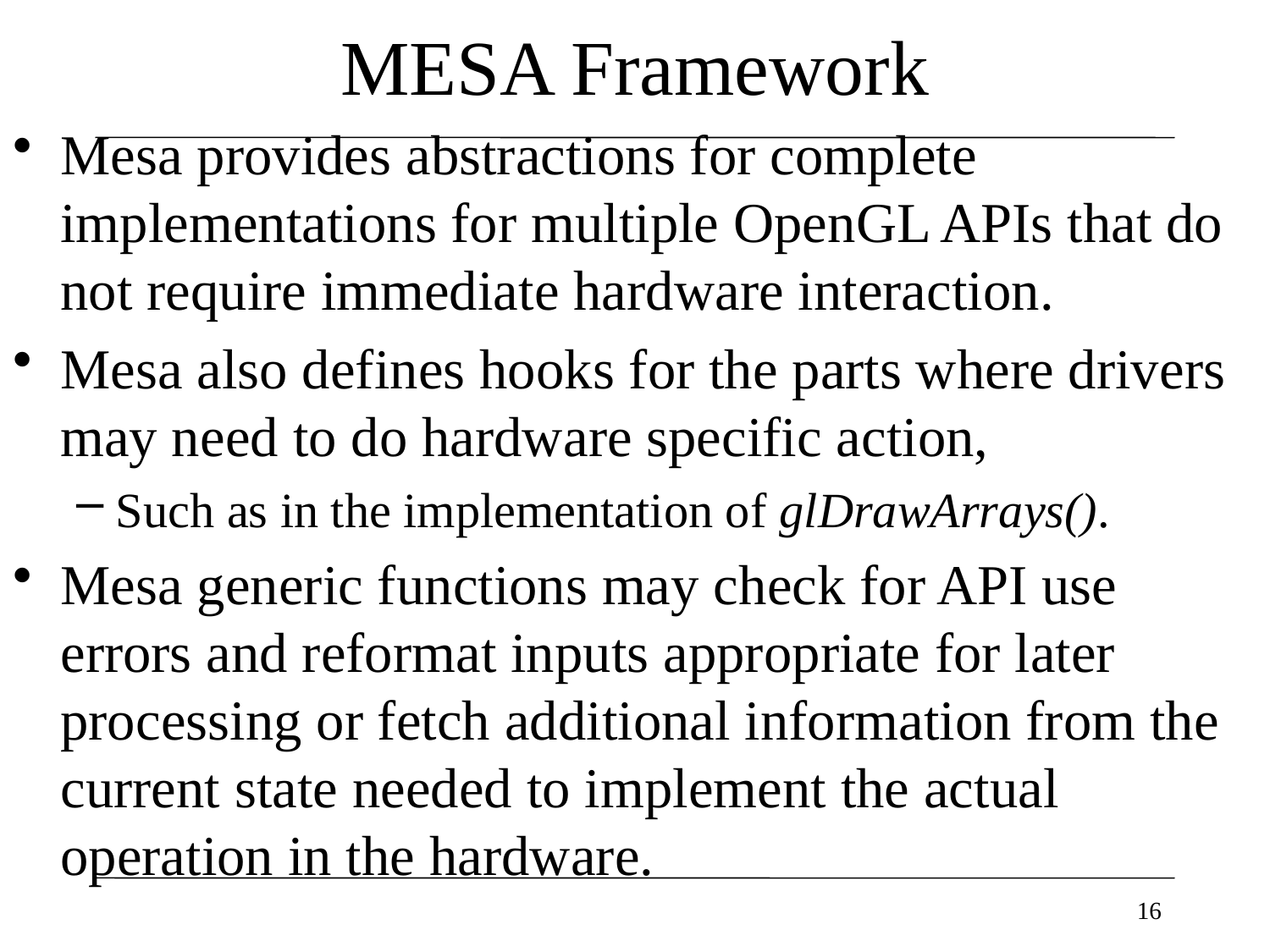

# MESA Framework
Mesa provides abstractions for complete implementations for multiple OpenGL APIs that do not require immediate hardware interaction.
Mesa also defines hooks for the parts where drivers may need to do hardware specific action,
Such as in the implementation of glDrawArrays().
Mesa generic functions may check for API use errors and reformat inputs appropriate for later processing or fetch additional information from the current state needed to implement the actual operation in the hardware.
16